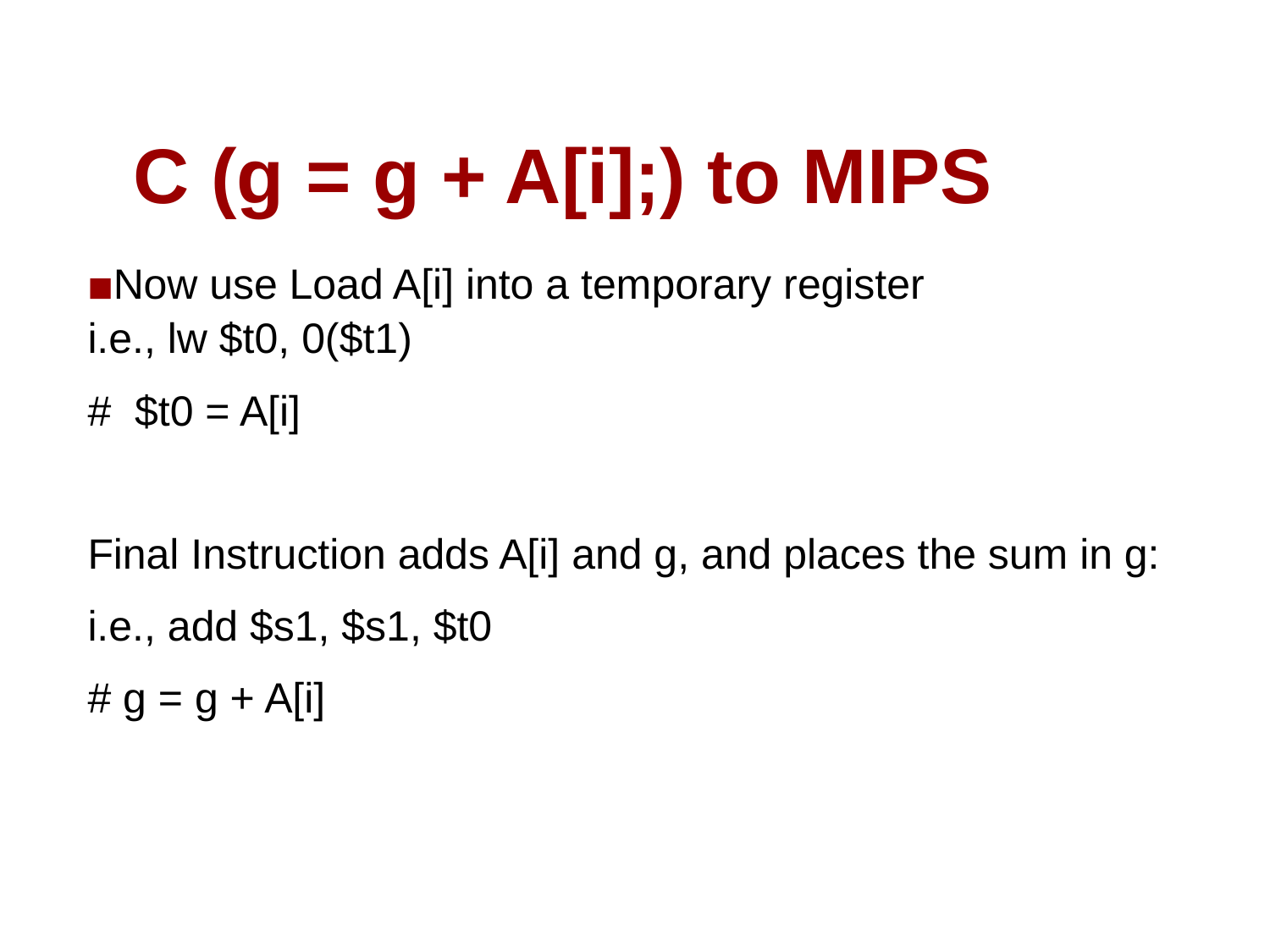

# C (g = g + A[i];) to MIPS
Now use Load A[i] into a temporary register
i.e., lw $t0, 0($t1)
#  $t0 = A[i]

Final Instruction adds A[i] and g, and places the sum in g:
i.e., add $s1, $s1, $t0
# g = g + A[i]